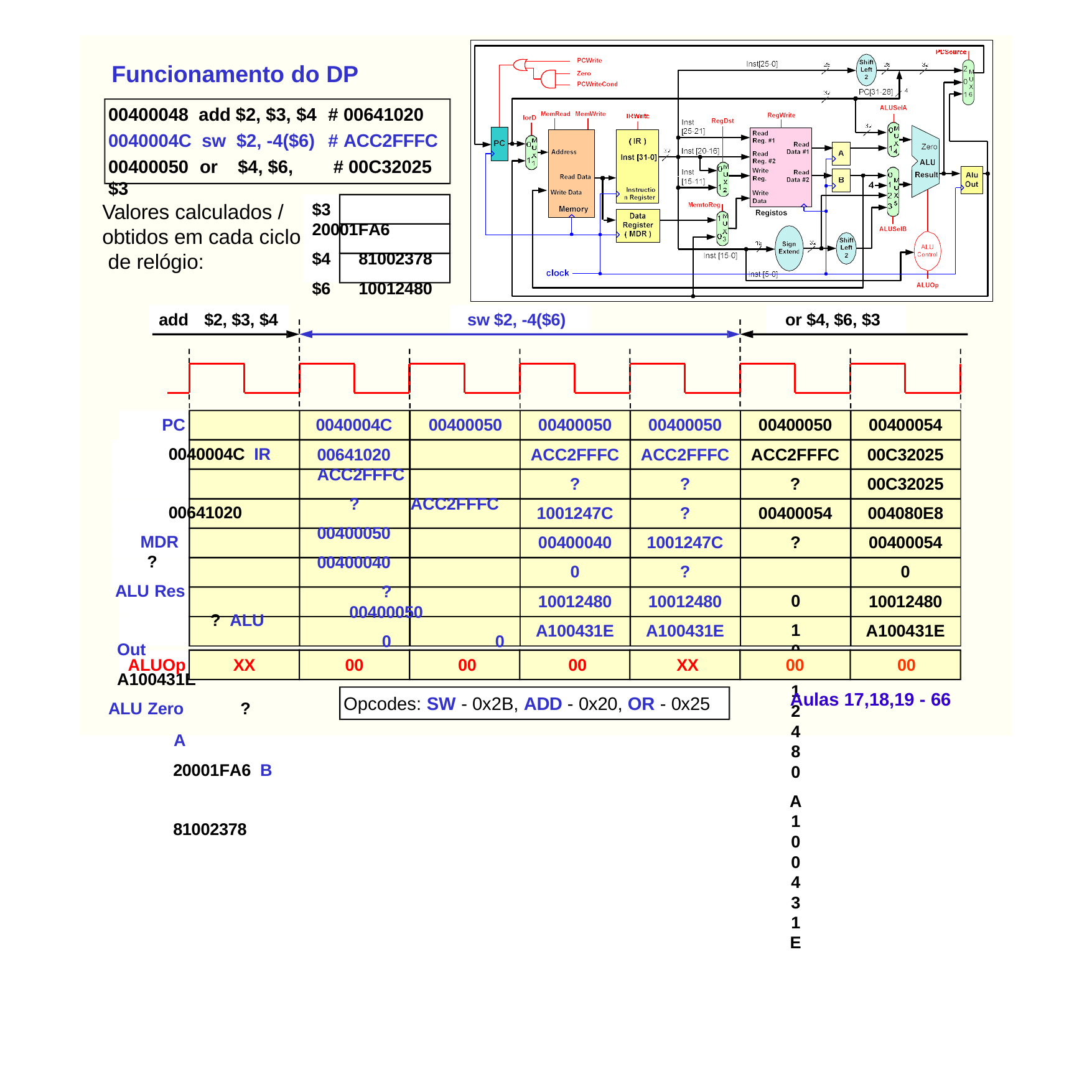

# Funcionamento do DP

00400048  add $2, $3, $4
0040004C  sw  $2, -4($6)
00400050  or	$4, $6, $3
# 00641020  # ACC2FFFC  # 00C32025

$3	20001FA6
$4	81002378
$6	10012480

Valores calculados /  obtidos em cada ciclo  de relógio:

add	$2, $3, $4
sw $2, -4($6)
or $4, $6, $3

PC	0040004C  IR	00641020
MDR	?
ALU Res		?  ALU Out	A100431E
ALU Zero	?
A	20001FA6  B	81002378
0040004C	00400050
00641020	ACC2FFFC
?	ACC2FFFC  00400050		00400040
?	00400050
0	0
20001FA6	20001FA6
81002378	81002378
00400050
ACC2FFFC
?
1001247C
00400040
0
10012480
A100431E
00400050
ACC2FFFC
?
?
1001247C
?
10012480
A100431E
00400050
ACC2FFFC
?
00400054
?  0
10012480
A100431E
00400054
00C32025
00C32025
004080E8
00400054
0
10012480
A100431E

ALUOp
XX
00	00	00	XX

Opcodes: SW - 0x2B, ADD - 0x20, OR - 0x25
00	00
Aulas 17,18,19 - 66